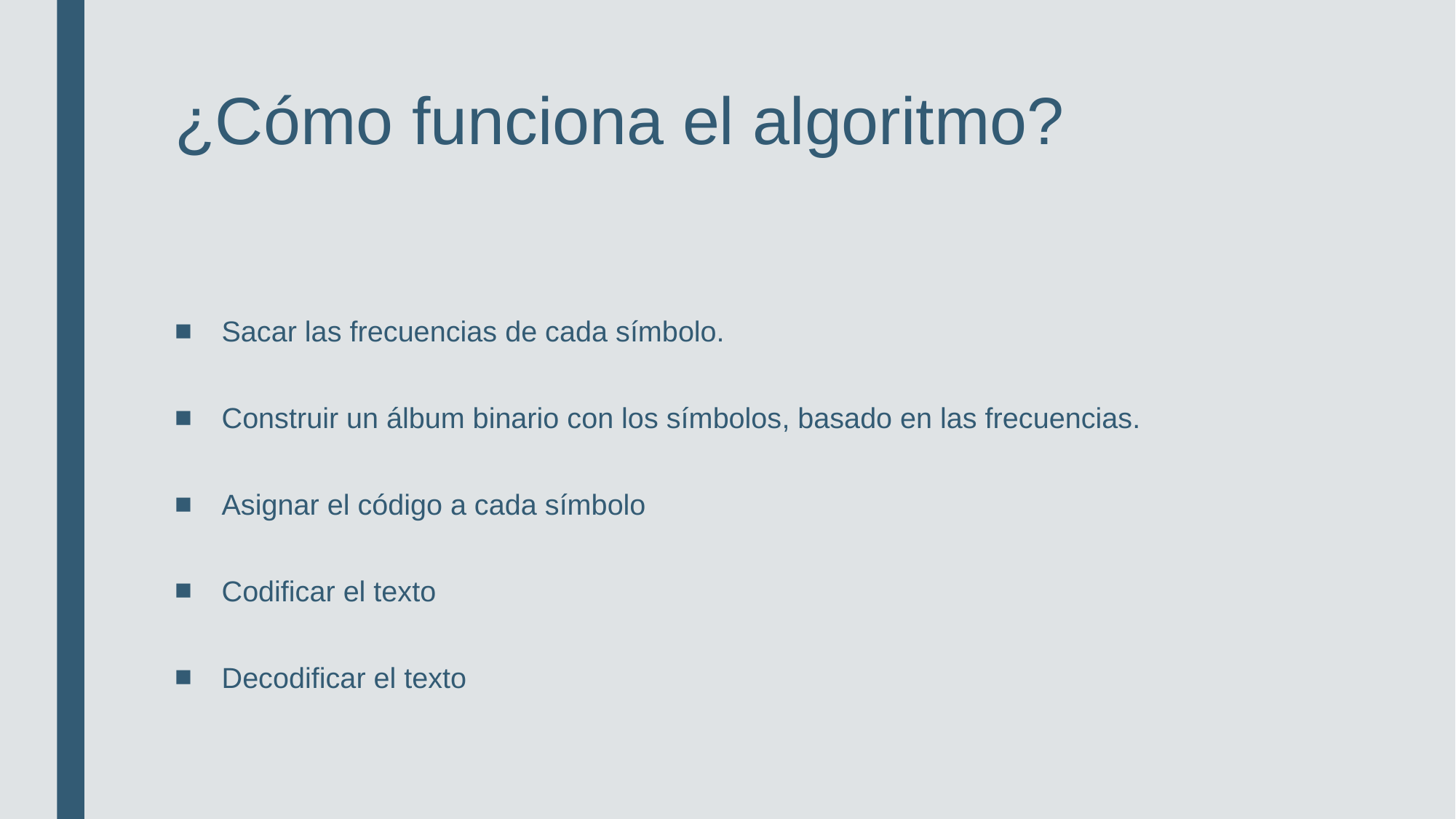

# ¿Cómo funciona el algoritmo?
Sacar las frecuencias de cada símbolo.
Construir un álbum binario con los símbolos, basado en las frecuencias.
Asignar el código a cada símbolo
Codificar el texto
Decodificar el texto